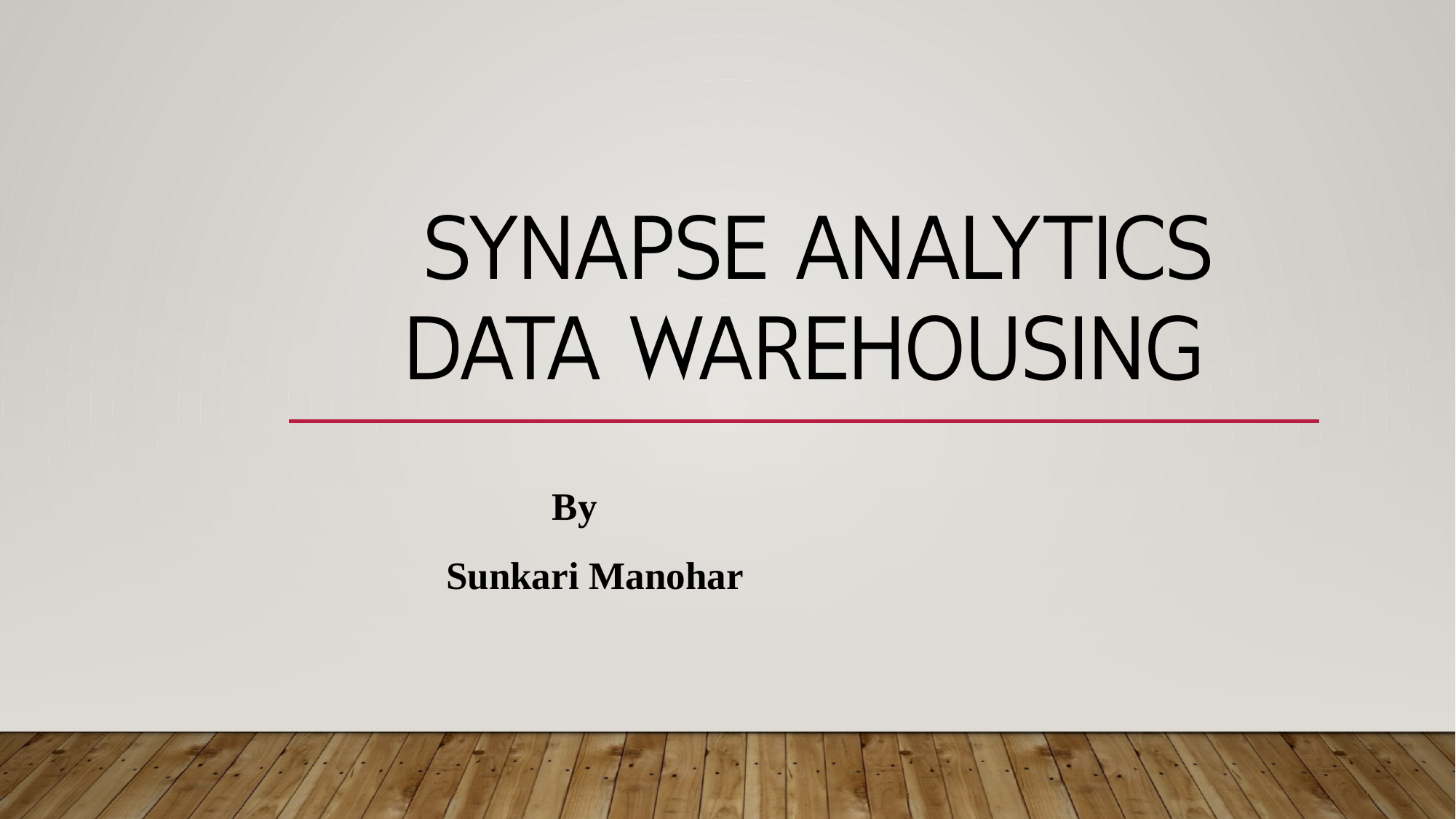

# Synapse Analytics Data Warehousing

					                By
					     Sunkari Manohar